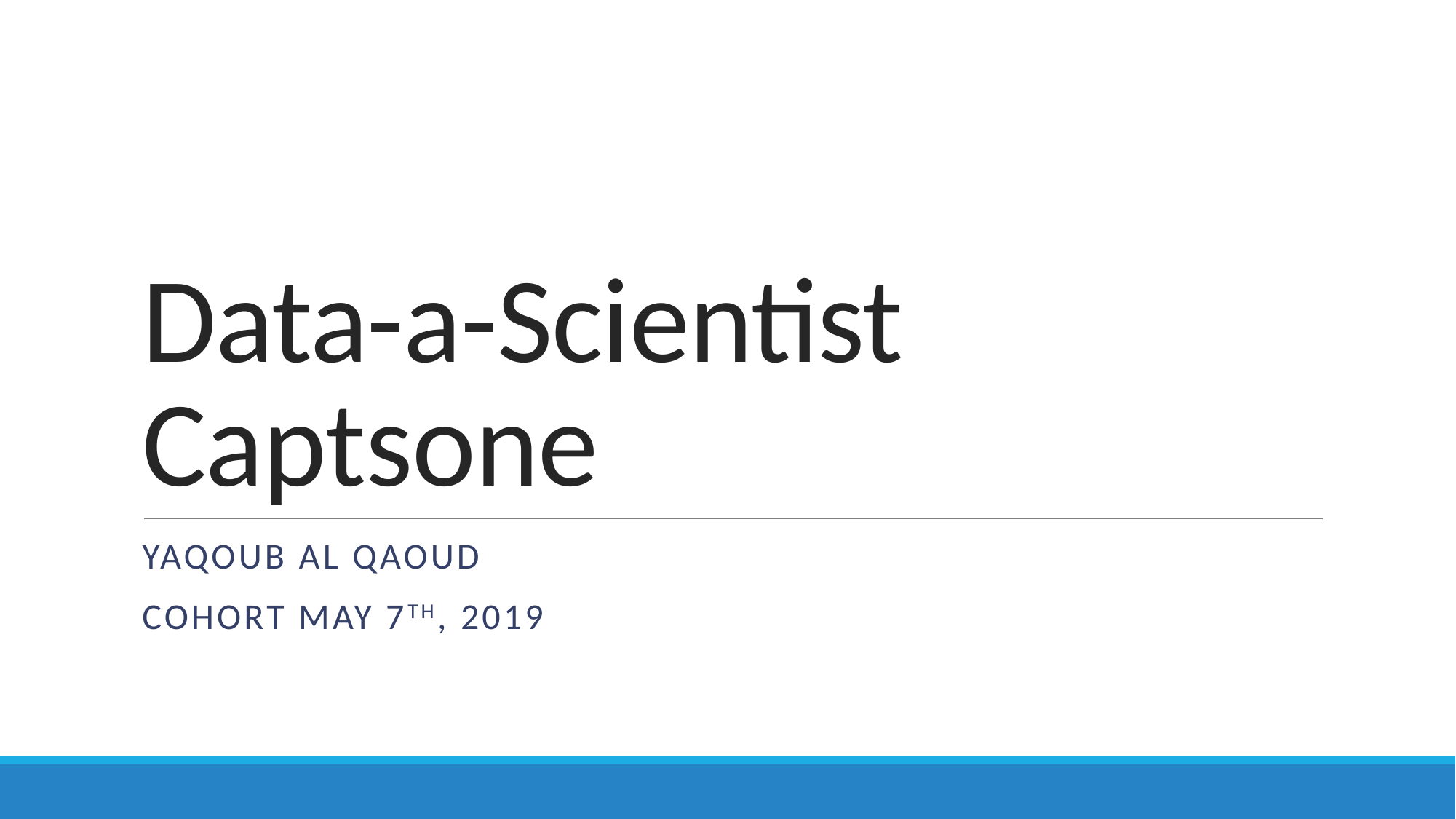

# Data-a-Scientist Captsone
Yaqoub al qaoud
Cohort may 7th, 2019